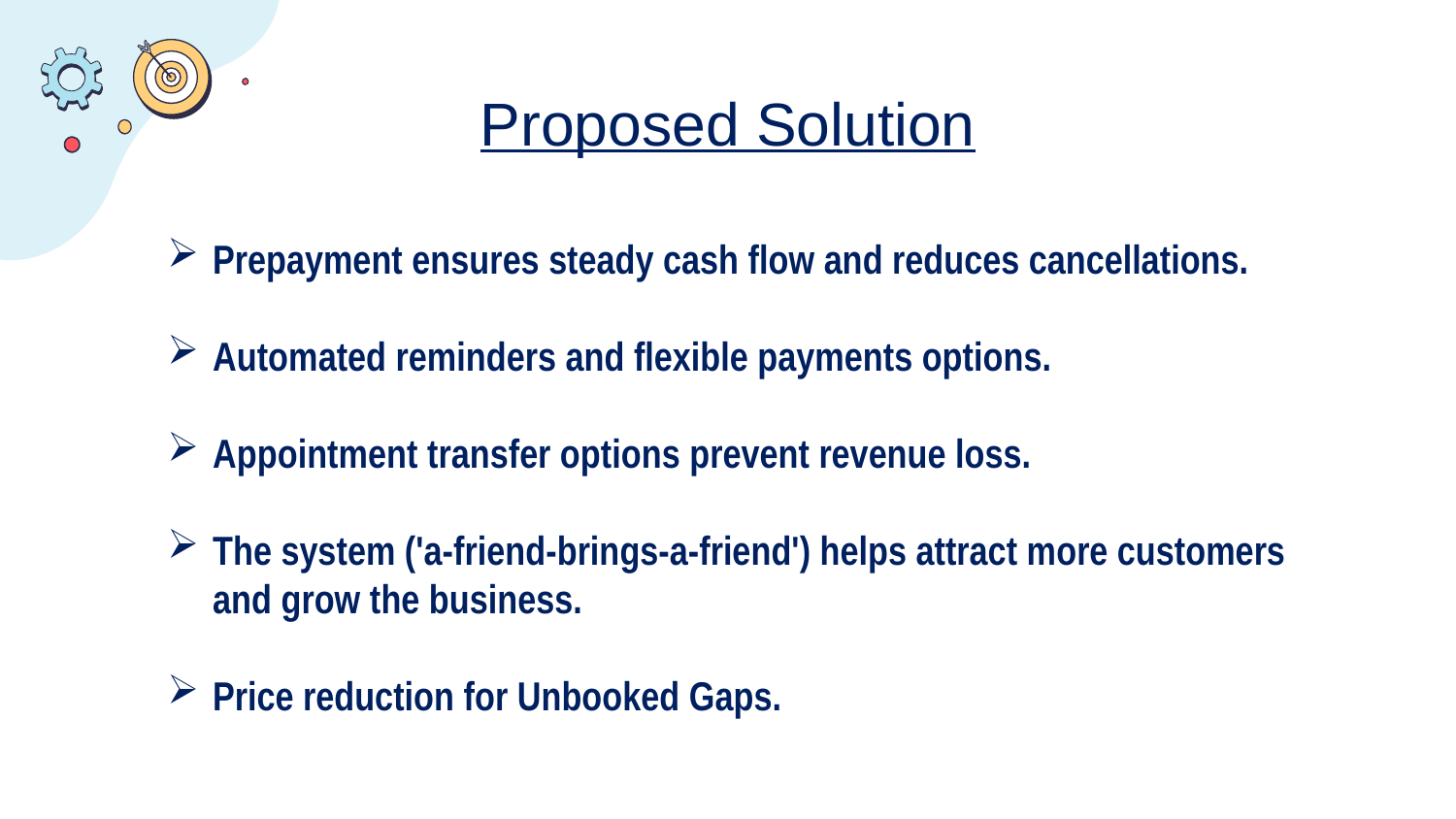

Proposed Solution
Prepayment ensures steady cash flow and reduces cancellations.

Automated reminders and flexible payments options.

Appointment transfer options prevent revenue loss.

The system ('a-friend-brings-a-friend') helps attract more customers and grow the business.

Price reduction for Unbooked Gaps.